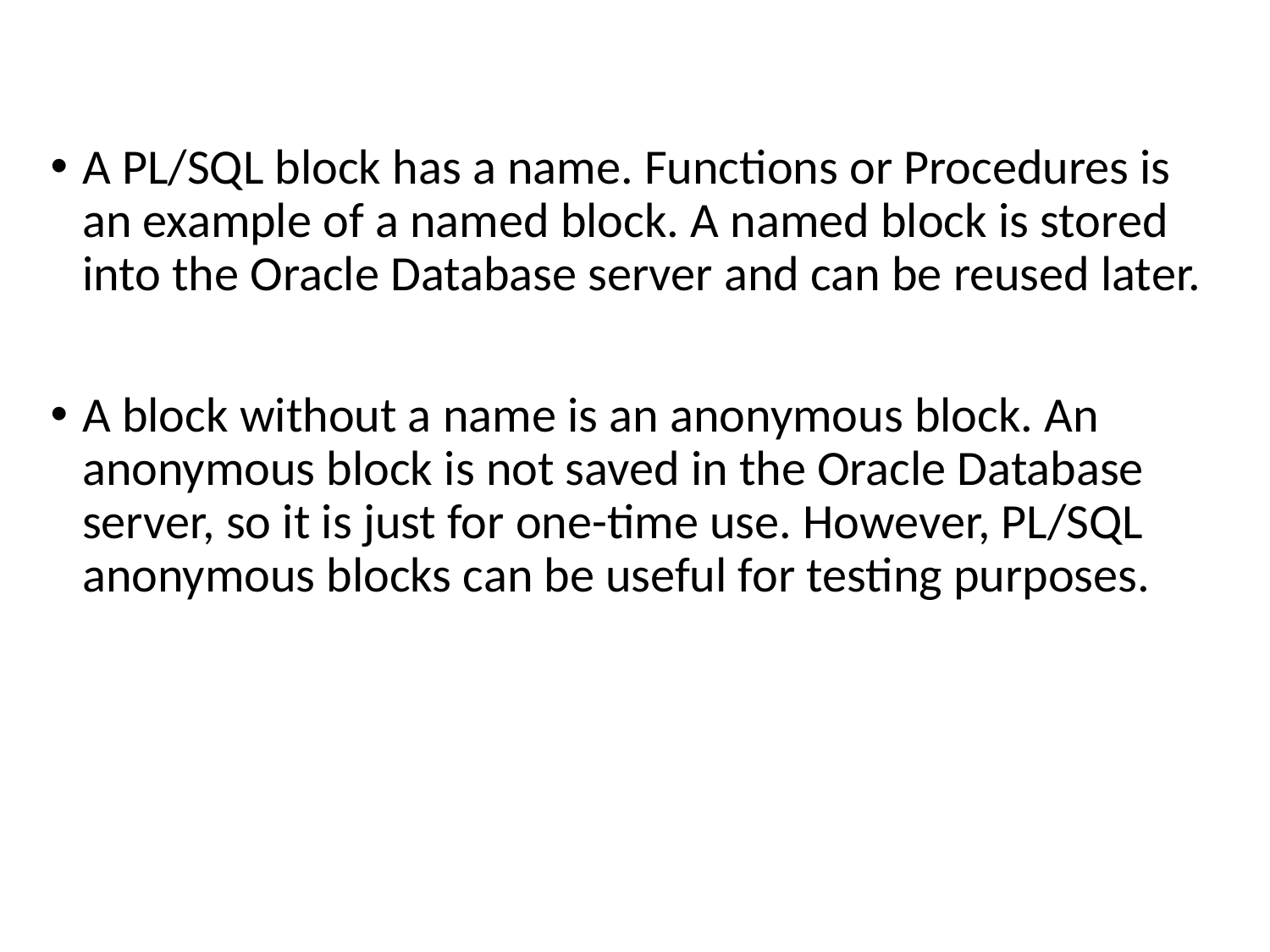

A PL/SQL block has a name. Functions or Procedures is an example of a named block. A named block is stored into the Oracle Database server and can be reused later.

A block without a name is an anonymous block. An anonymous block is not saved in the Oracle Database server, so it is just for one-time use. However, PL/SQL anonymous blocks can be useful for testing purposes.